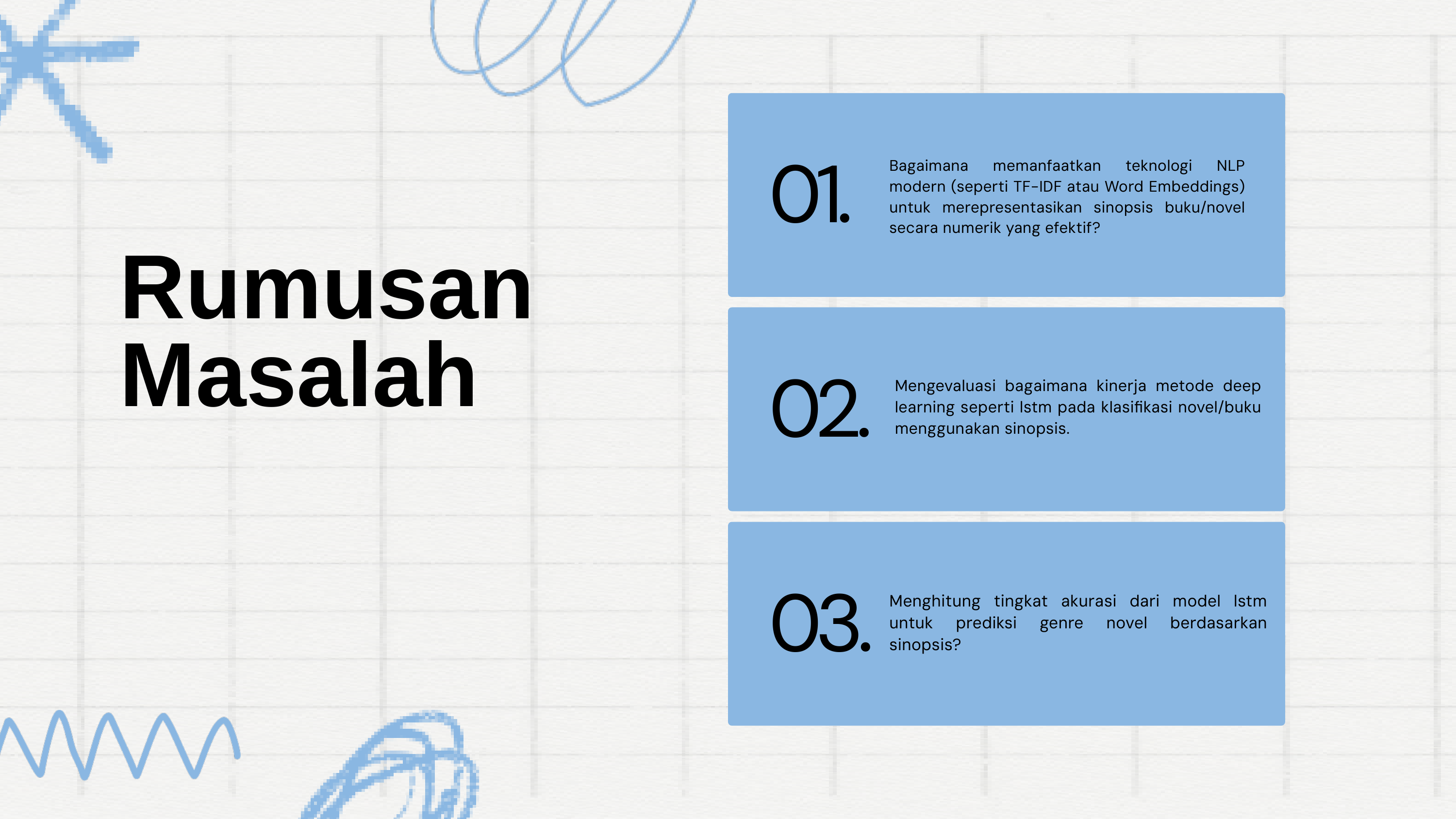

Bagaimana memanfaatkan teknologi NLP modern (seperti TF-IDF atau Word Embeddings) untuk merepresentasikan sinopsis buku/novel secara numerik yang efektif?
01.
Rumusan Masalah

Mengevaluasi bagaimana kinerja metode deep learning seperti lstm pada klasifikasi novel/buku menggunakan sinopsis.
02.

Menghitung tingkat akurasi dari model lstm untuk prediksi genre novel berdasarkan sinopsis?
03.